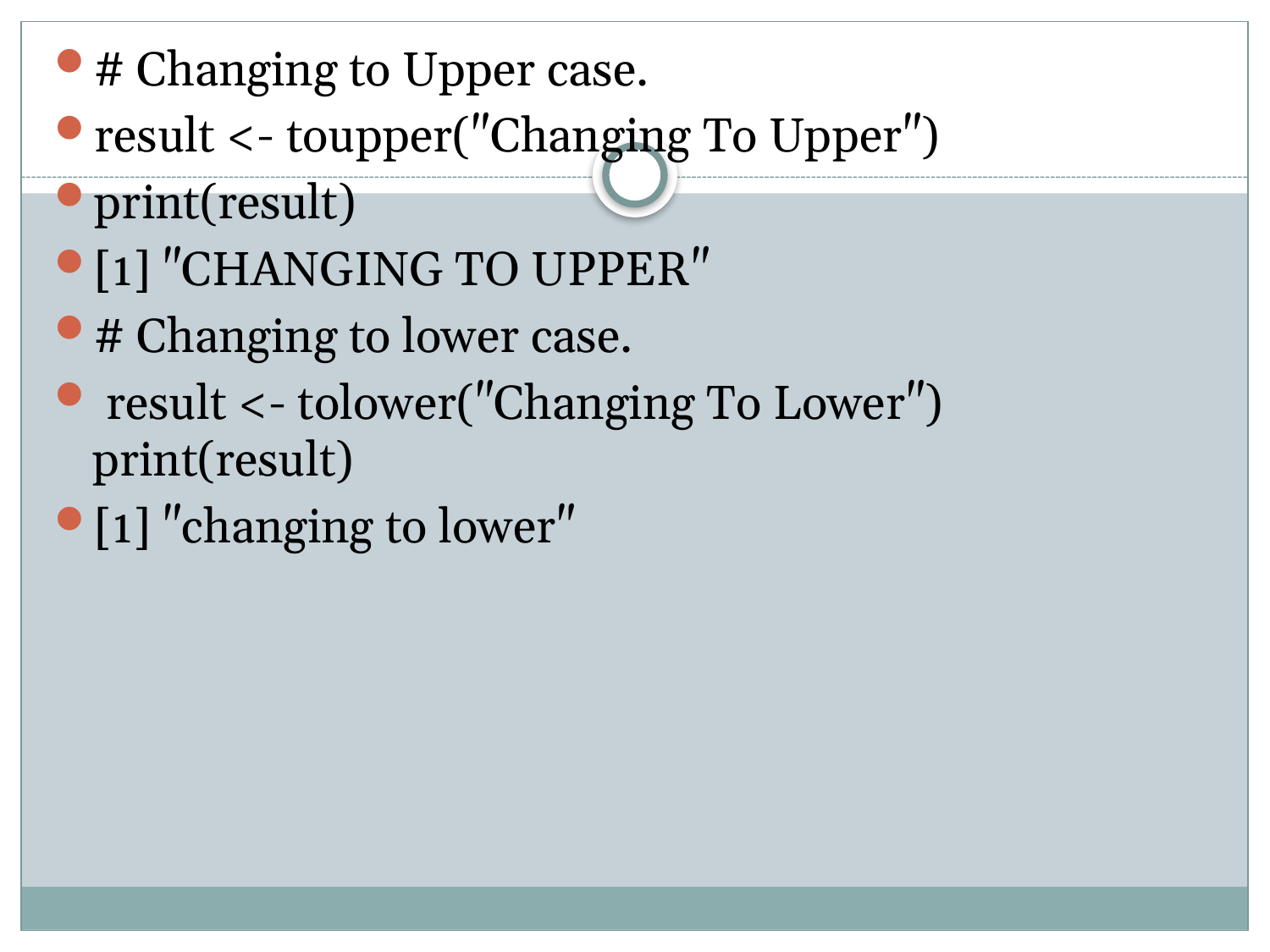

#
# Changing to Upper case.
result <- toupper("Changing To Upper")
print(result)
[1] "CHANGING TO UPPER"
# Changing to lower case.
 result <- tolower("Changing To Lower") print(result)
[1] "changing to lower"